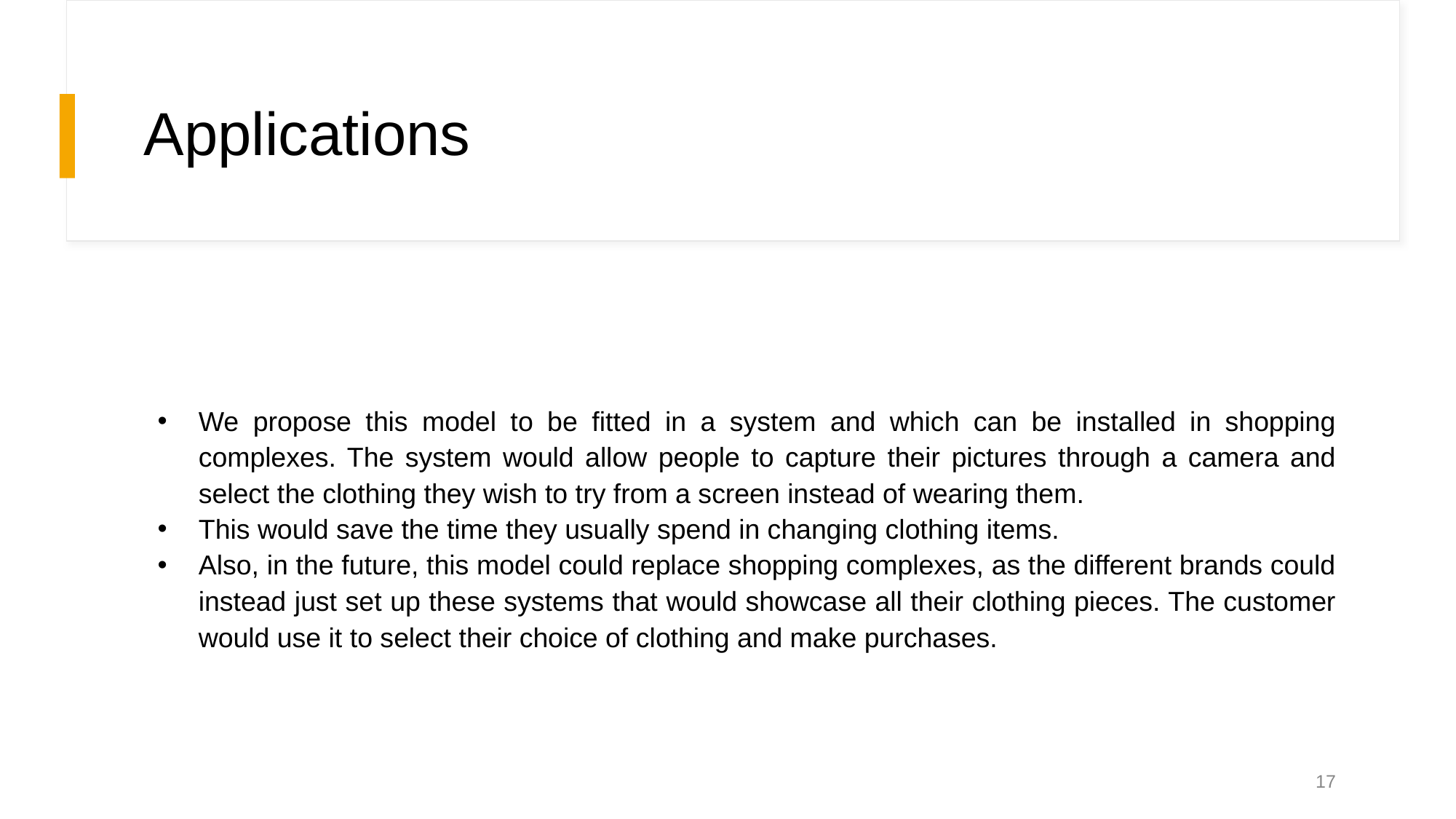

# Applications

We propose this model to be fitted in a system and which can be installed in shopping complexes. The system would allow people to capture their pictures through a camera and select the clothing they wish to try from a screen instead of wearing them.
This would save the time they usually spend in changing clothing items.
Also, in the future, this model could replace shopping complexes, as the different brands could instead just set up these systems that would showcase all their clothing pieces. The customer would use it to select their choice of clothing and make purchases.
17